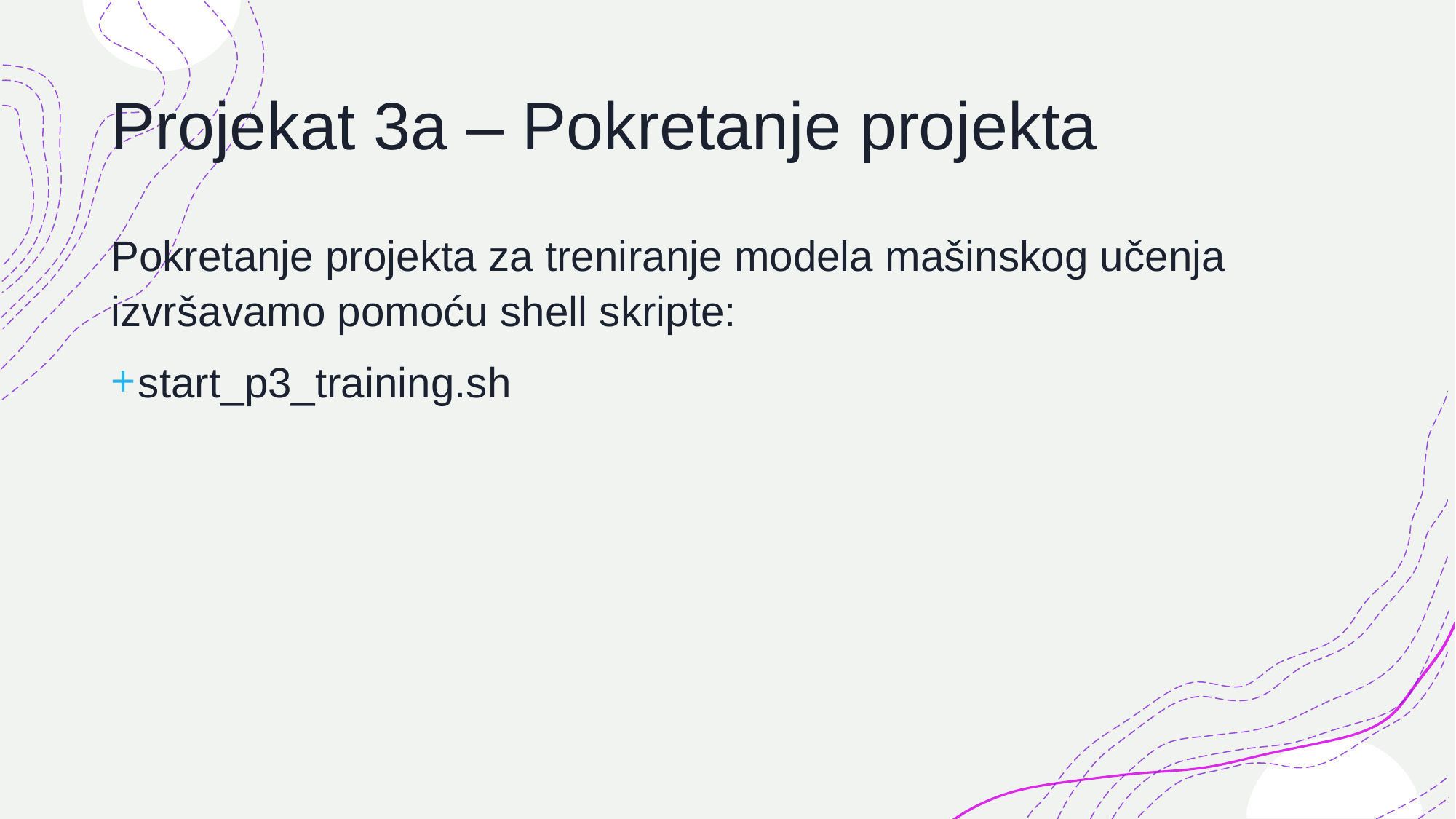

# Projekat 3a – Pokretanje projekta
Pokretanje projekta za treniranje modela mašinskog učenja izvršavamo pomoću shell skripte:
start_p3_training.sh